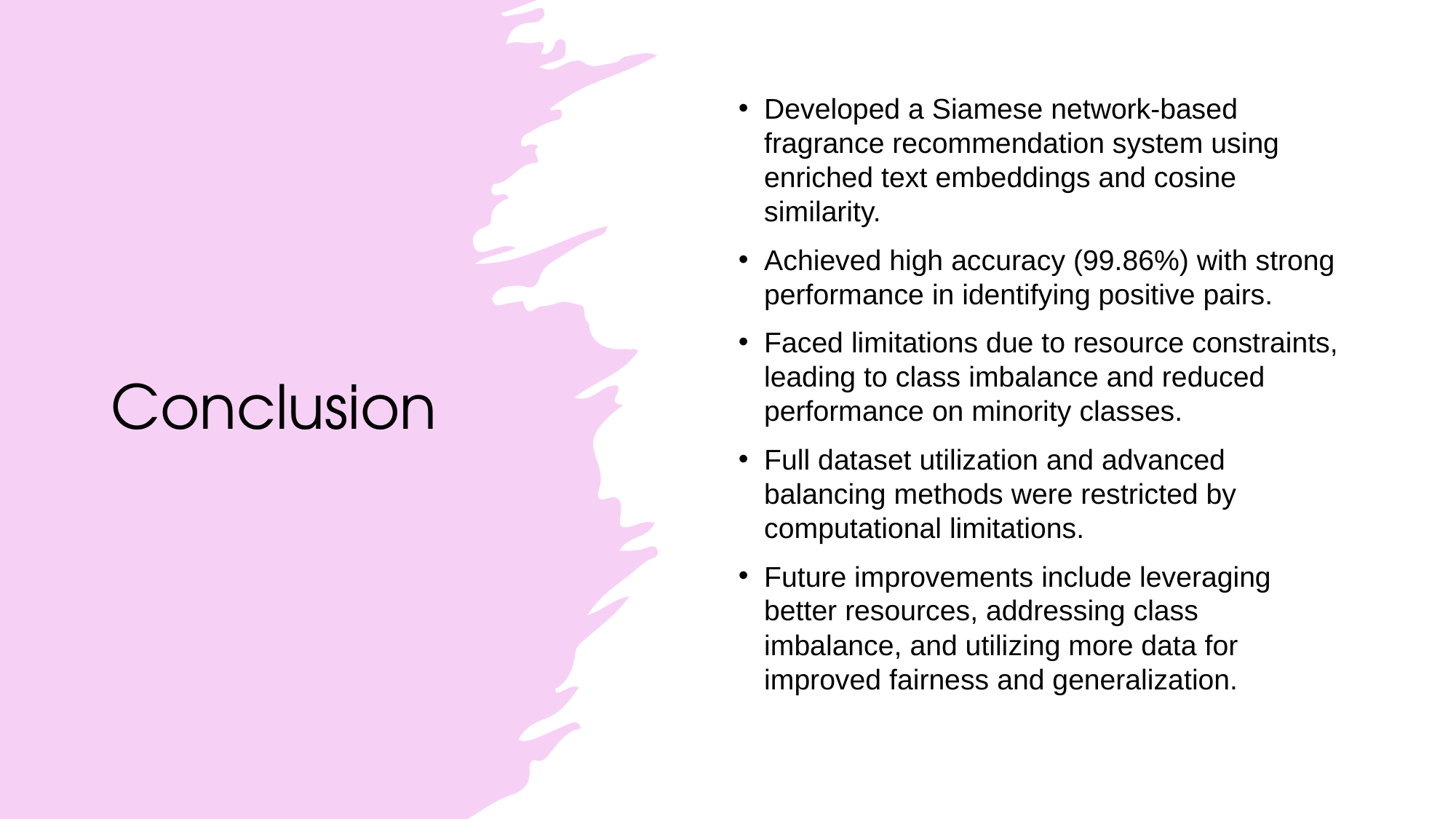

# Conclusion
Developed a Siamese network-based fragrance recommendation system using enriched text embeddings and cosine similarity.
Achieved high accuracy (99.86%) with strong performance in identifying positive pairs.
Faced limitations due to resource constraints, leading to class imbalance and reduced performance on minority classes.
Full dataset utilization and advanced balancing methods were restricted by computational limitations.
Future improvements include leveraging better resources, addressing class imbalance, and utilizing more data for improved fairness and generalization.